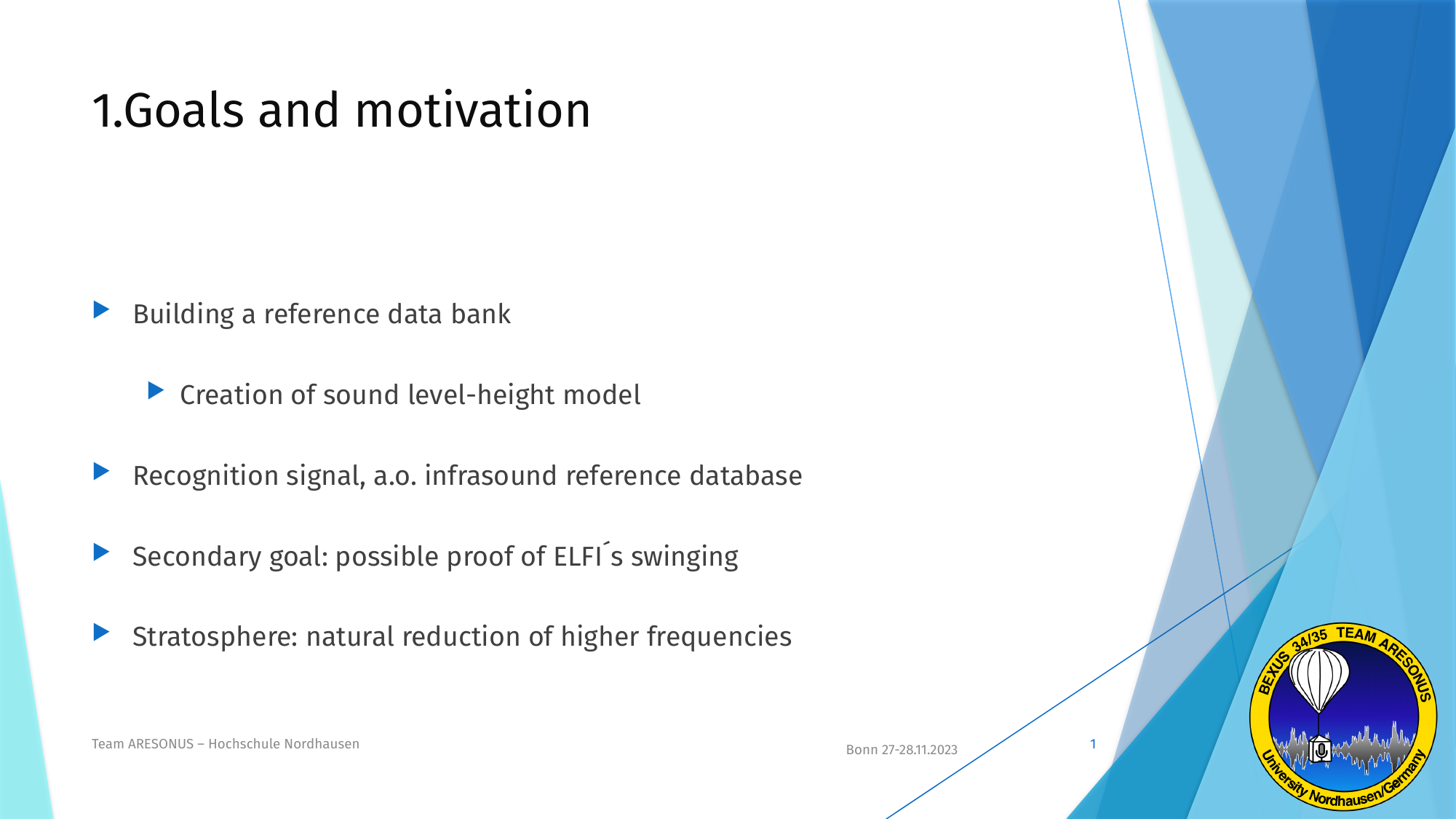

# 1.Goals and motivation
Building a reference data bank
Creation of sound level-height model
Recognition signal, a.o. infrasound reference database
Secondary goal: possible proof of ELFI´s swinging
Stratosphere: natural reduction of higher frequencies
Team ARESONUS – Hochschule Nordhausen
1
 Bonn 27-28.11.2023